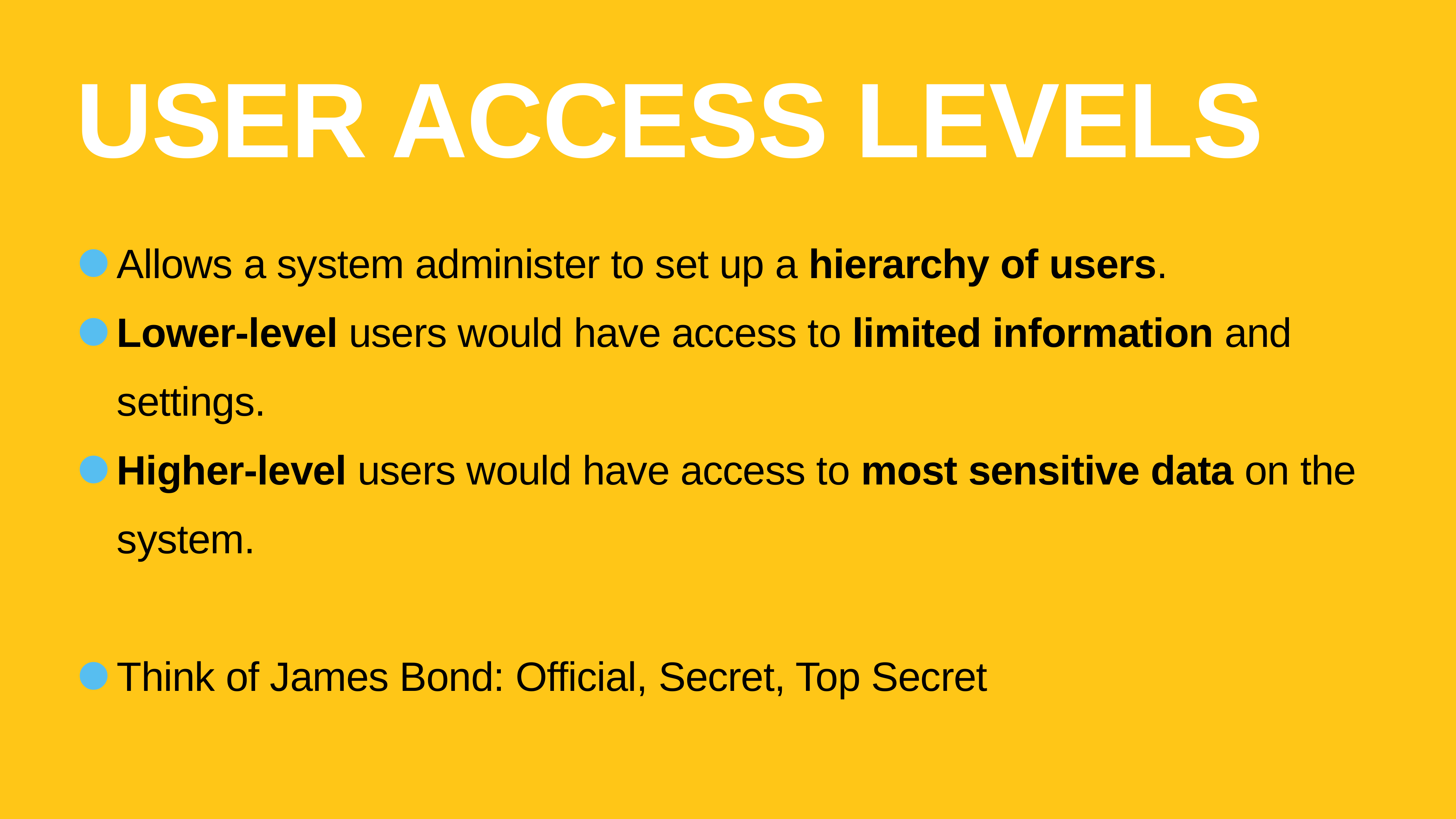

# User access levels
Allows a system administer to set up a hierarchy of users.
Lower-level users would have access to limited information and settings.
Higher-level users would have access to most sensitive data on the system.

Think of James Bond: Official, Secret, Top Secret